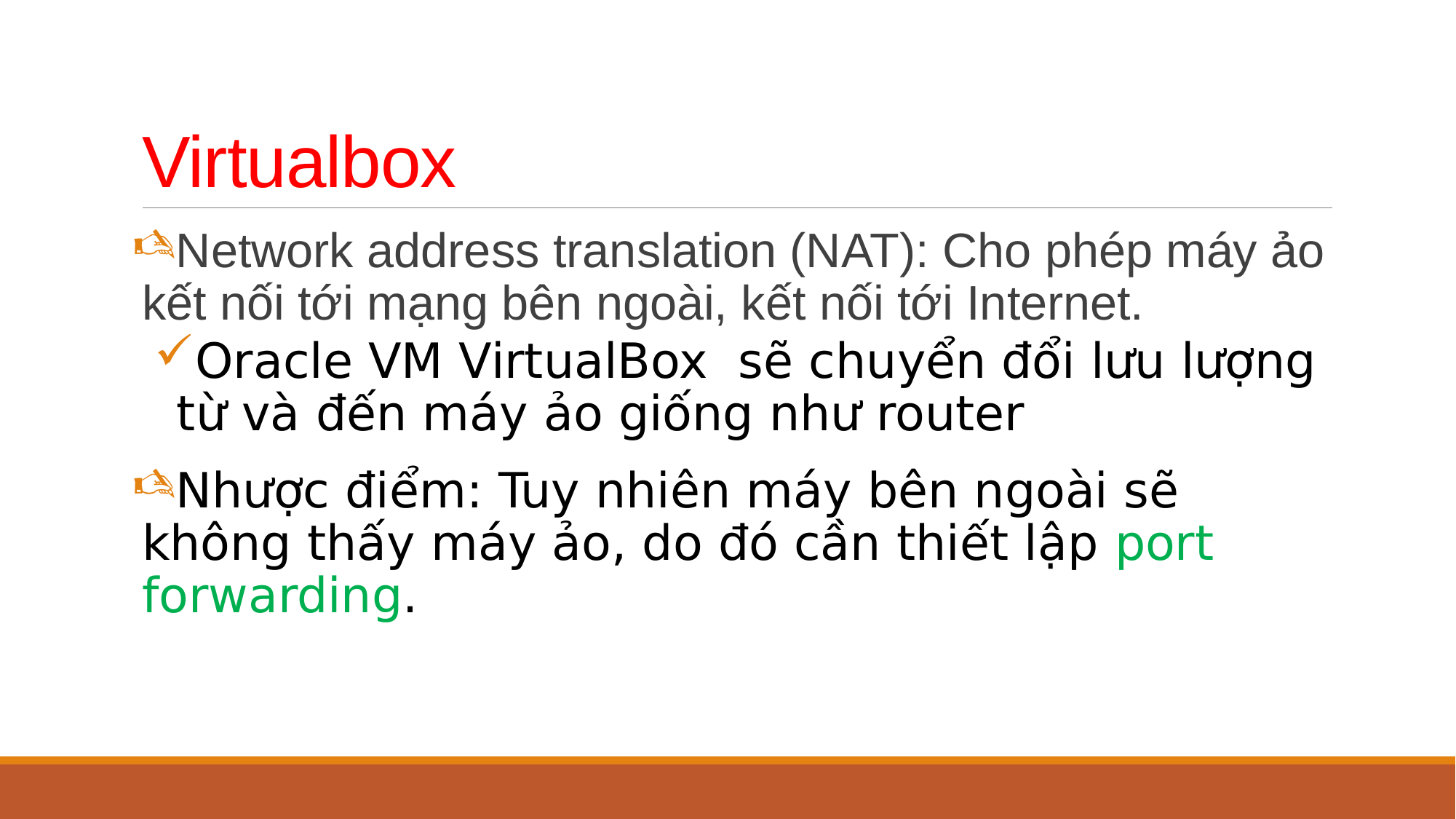

# Virtualbox
Network address translation (NAT): Cho phép máy ảo kết nối tới mạng bên ngoài, kết nối tới Internet.
Oracle VM VirtualBox  sẽ chuyển đổi lưu lượng từ và đến máy ảo giống như router
Nhược điểm: Tuy nhiên máy bên ngoài sẽ không thấy máy ảo, do đó cần thiết lập port forwarding.